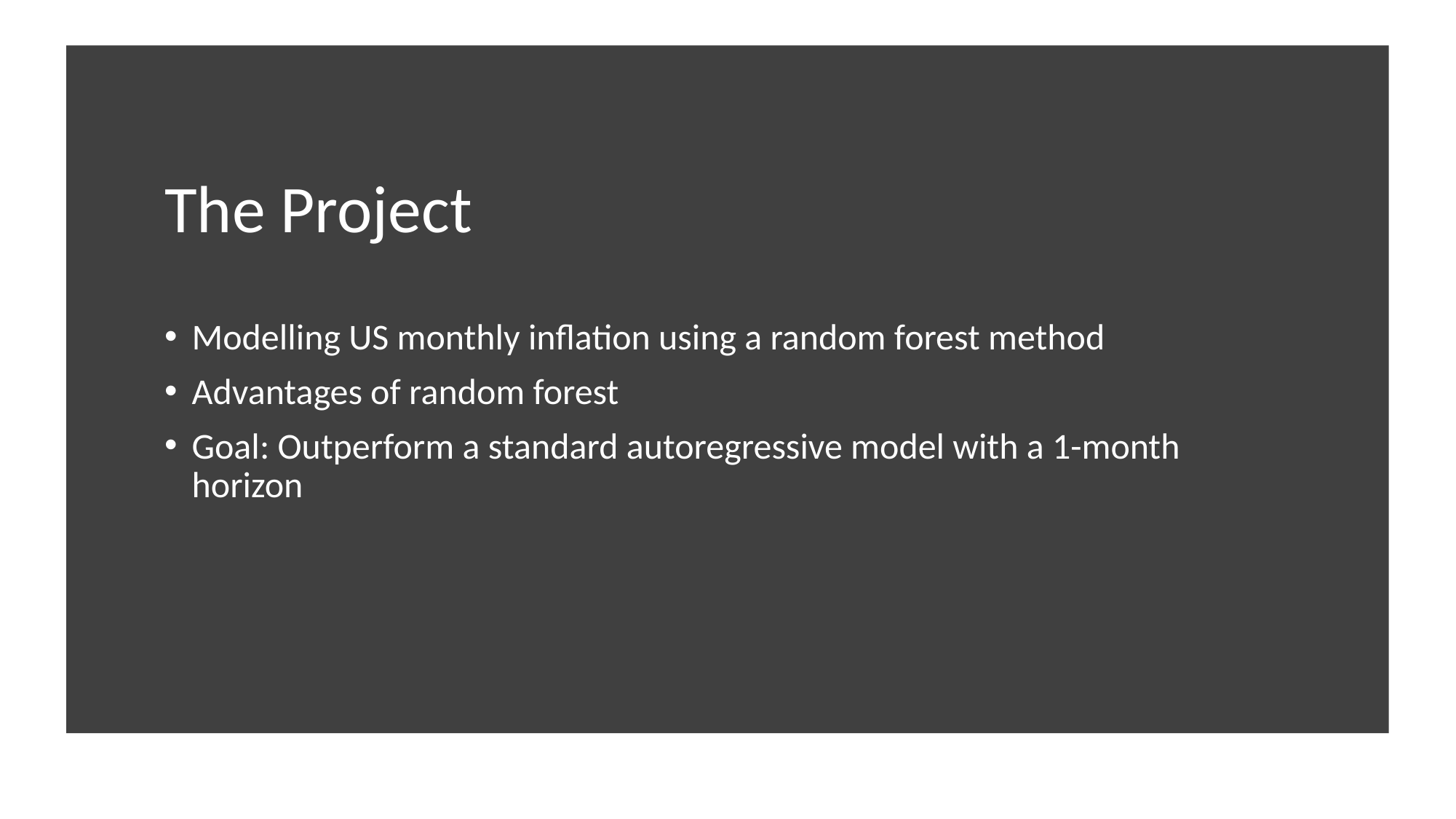

# The Project
Modelling US monthly inflation using a random forest method
Advantages of random forest
Goal: Outperform a standard autoregressive model with a 1-month horizon